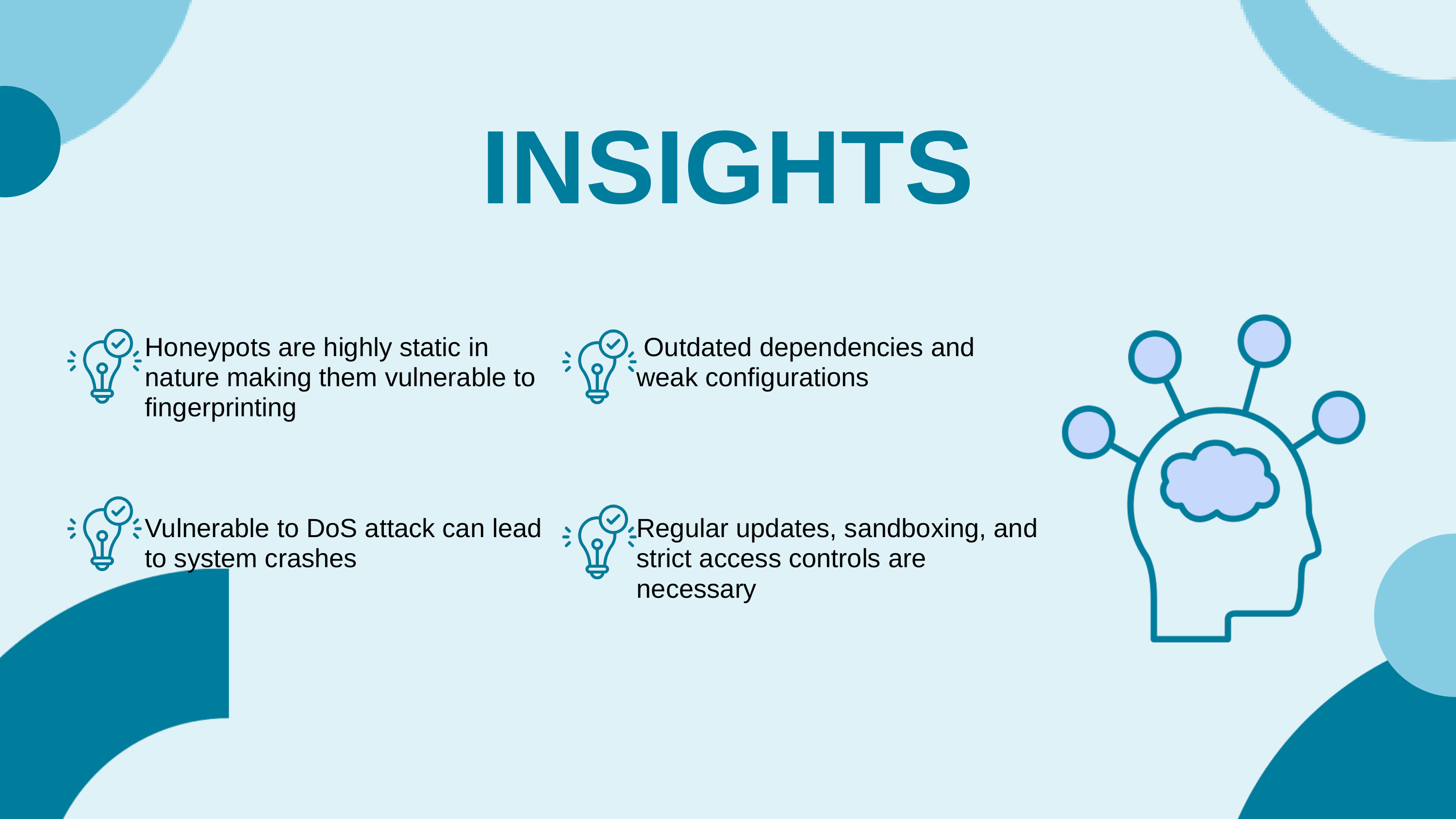

INSIGHTS

Honeypots are highly static in nature making them vulnerable to fingerprinting

Vulnerable to DoS attack can lead to system crashes
 Outdated dependencies and weak configurations

Regular updates, sandboxing, and strict access controls are necessary